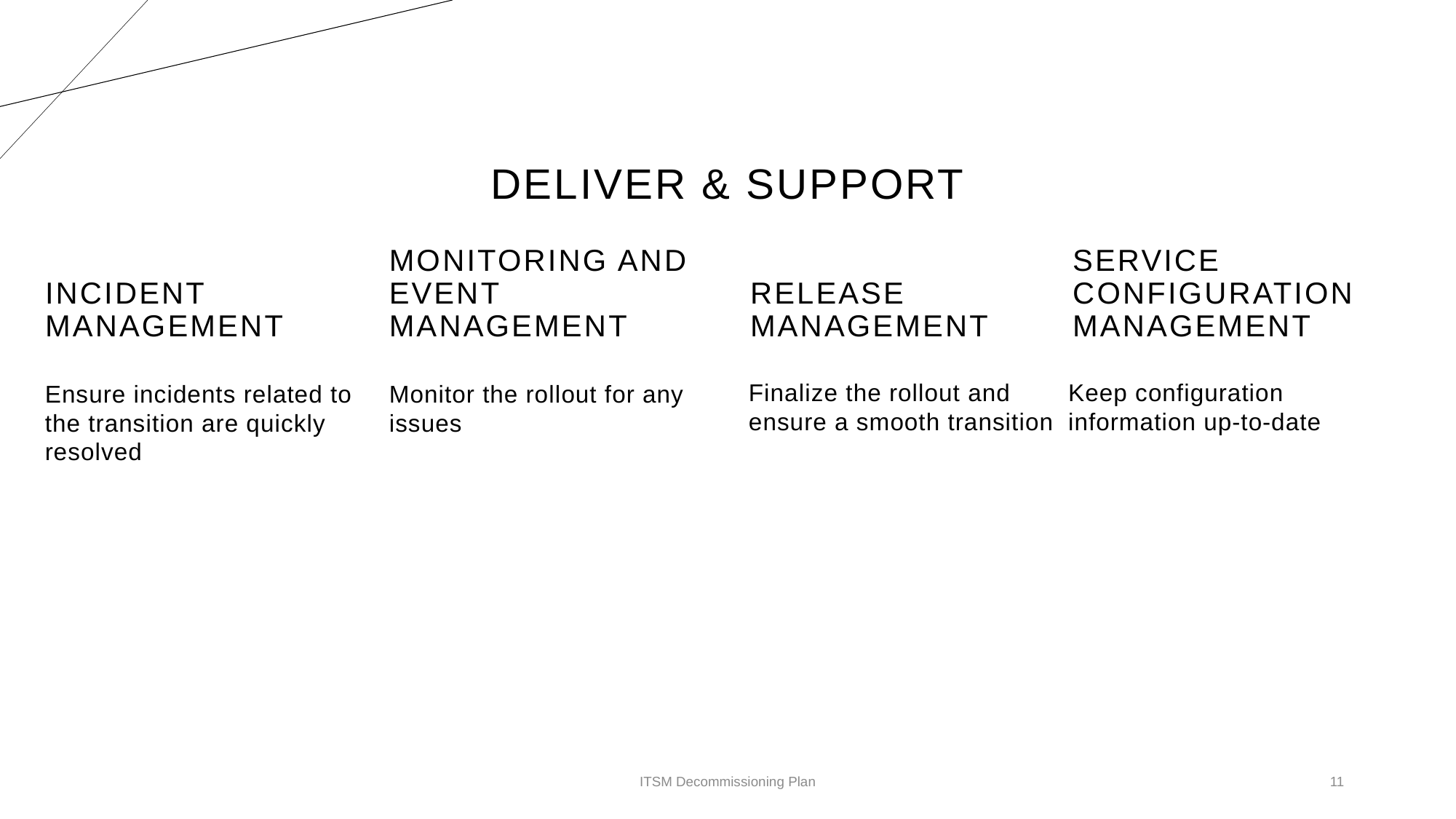

# deliver & support
Monitoring and event management
Release management
Service configuration management
Incident management
Finalize the rollout and ensure a smooth transition
Keep configuration information up-to-date
Ensure incidents related to the transition are quickly resolved
Monitor the rollout for any issues

20XX
ITSM Decommissioning Plan
11